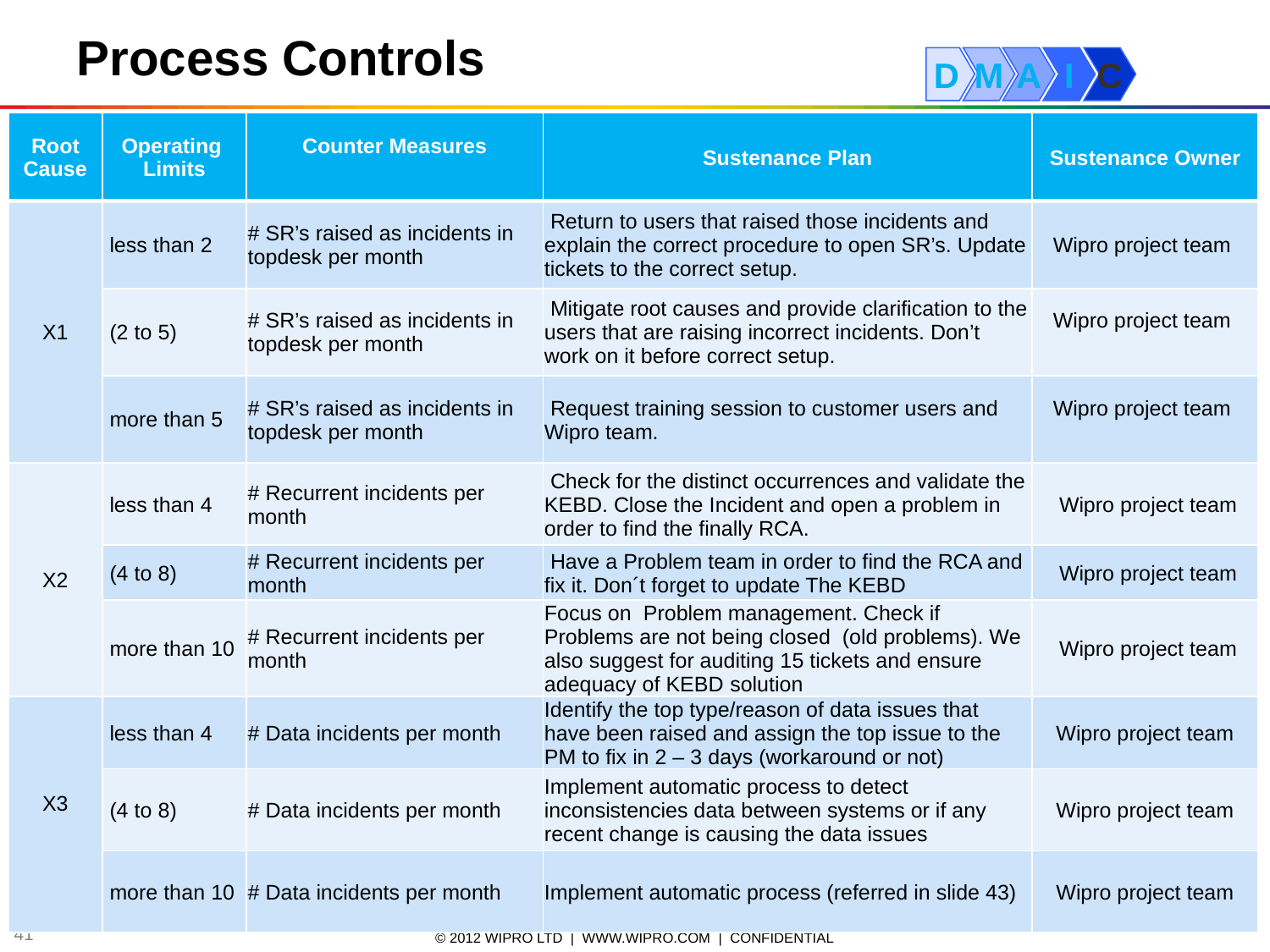

Process Controls
D
M
A
I
C
| Root Cause | Operating Limits | Counter Measures | Sustenance Plan | Sustenance Owner |
| --- | --- | --- | --- | --- |
| X1 | less than 2 | # SR’s raised as incidents in topdesk per month | Return to users that raised those incidents and explain the correct procedure to open SR’s. Update tickets to the correct setup. | Wipro project team |
|  | (2 to 5) | # SR’s raised as incidents in topdesk per month | Mitigate root causes and provide clarification to the users that are raising incorrect incidents. Don’t work on it before correct setup. | Wipro project team |
|  | more than 5 | # SR’s raised as incidents in topdesk per month | Request training session to customer users and Wipro team. | Wipro project team |
| X2 | less than 4 | # Recurrent incidents per month | Check for the distinct occurrences and validate the KEBD. Close the Incident and open a problem in order to find the finally RCA. | Wipro project team |
|  | (4 to 8) | # Recurrent incidents per month | Have a Problem team in order to find the RCA and fix it. Don´t forget to update The KEBD | Wipro project team |
|  | more than 10 | # Recurrent incidents per month | Focus on  Problem management. Check if Problems are not being closed (old problems). We also suggest for auditing 15 tickets and ensure adequacy of KEBD solution | Wipro project team |
| X3 | less than 4 | # Data incidents per month | Identify the top type/reason of data issues that have been raised and assign the top issue to the PM to fix in 2 – 3 days (workaround or not) | Wipro project team |
|  | (4 to 8) | # Data incidents per month | Implement automatic process to detect inconsistencies data between systems or if any recent change is causing the data issues | Wipro project team |
|  | more than 10 | # Data incidents per month | Implement automatic process (referred in slide 43) | Wipro project team |